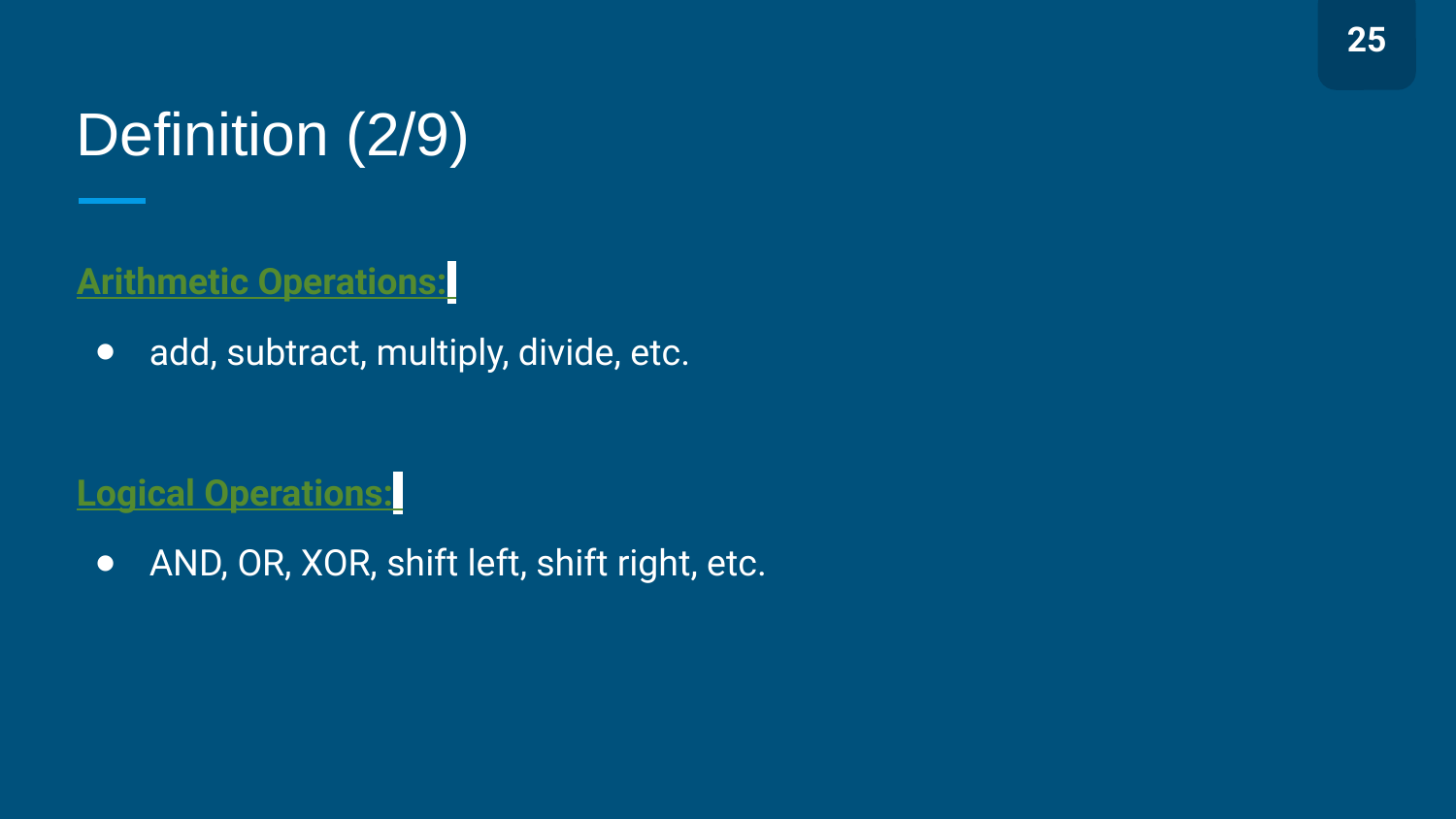

25
# Definition (2/9)
Arithmetic Operations:
add, subtract, multiply, divide, etc.

Logical Operations:
AND, OR, XOR, shift left, shift right, etc.